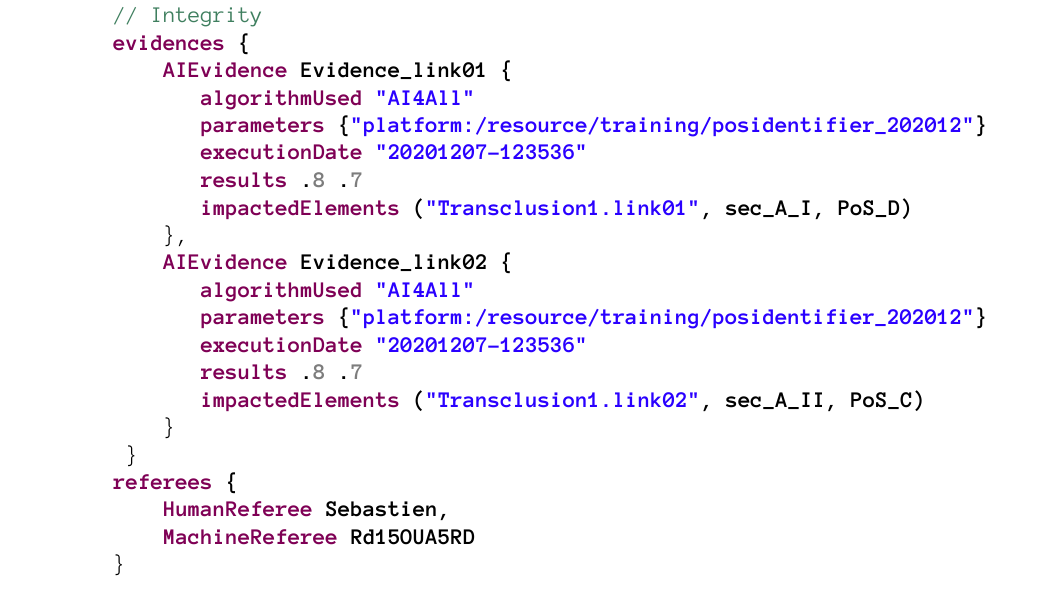

// Integrity
    evidences {
        AIEvidence Evidence_link01 {
           algorithmUsed "AI4All"
           parameters {"platform:/resource/training/posidentifier_202012"}
           executionDate "20201207-123536"
           results .8 .7
           impactedElements ("Transclusion1.link01", sec_A_I, PoS_D)
        },
        AIEvidence Evidence_link02 {
           algorithmUsed "AI4All"
           parameters {"platform:/resource/training/posidentifier_202012"}
           executionDate "20201207-123536"
           results .8 .7
           impactedElements ("Transclusion1.link02", sec_A_II, PoS_C)
        }
     }
    referees {
        HumanReferee Sebastien,
        MachineReferee Rd15OUA5RD
    }